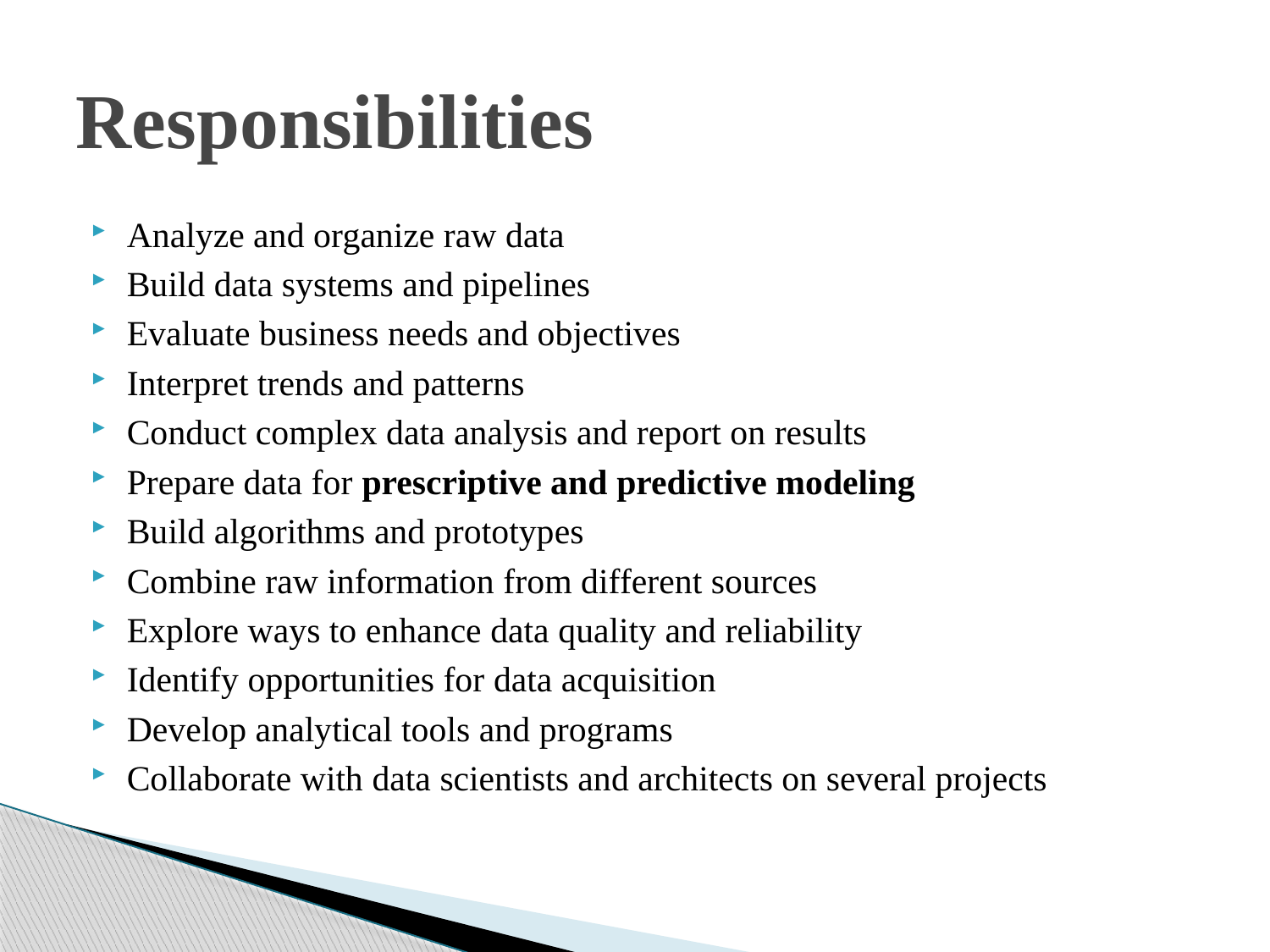

# Responsibilities
Analyze and organize raw data
Build data systems and pipelines
Evaluate business needs and objectives
Interpret trends and patterns
Conduct complex data analysis and report on results
Prepare data for prescriptive and predictive modeling
Build algorithms and prototypes
Combine raw information from different sources
Explore ways to enhance data quality and reliability
Identify opportunities for data acquisition
Develop analytical tools and programs
Collaborate with data scientists and architects on several projects